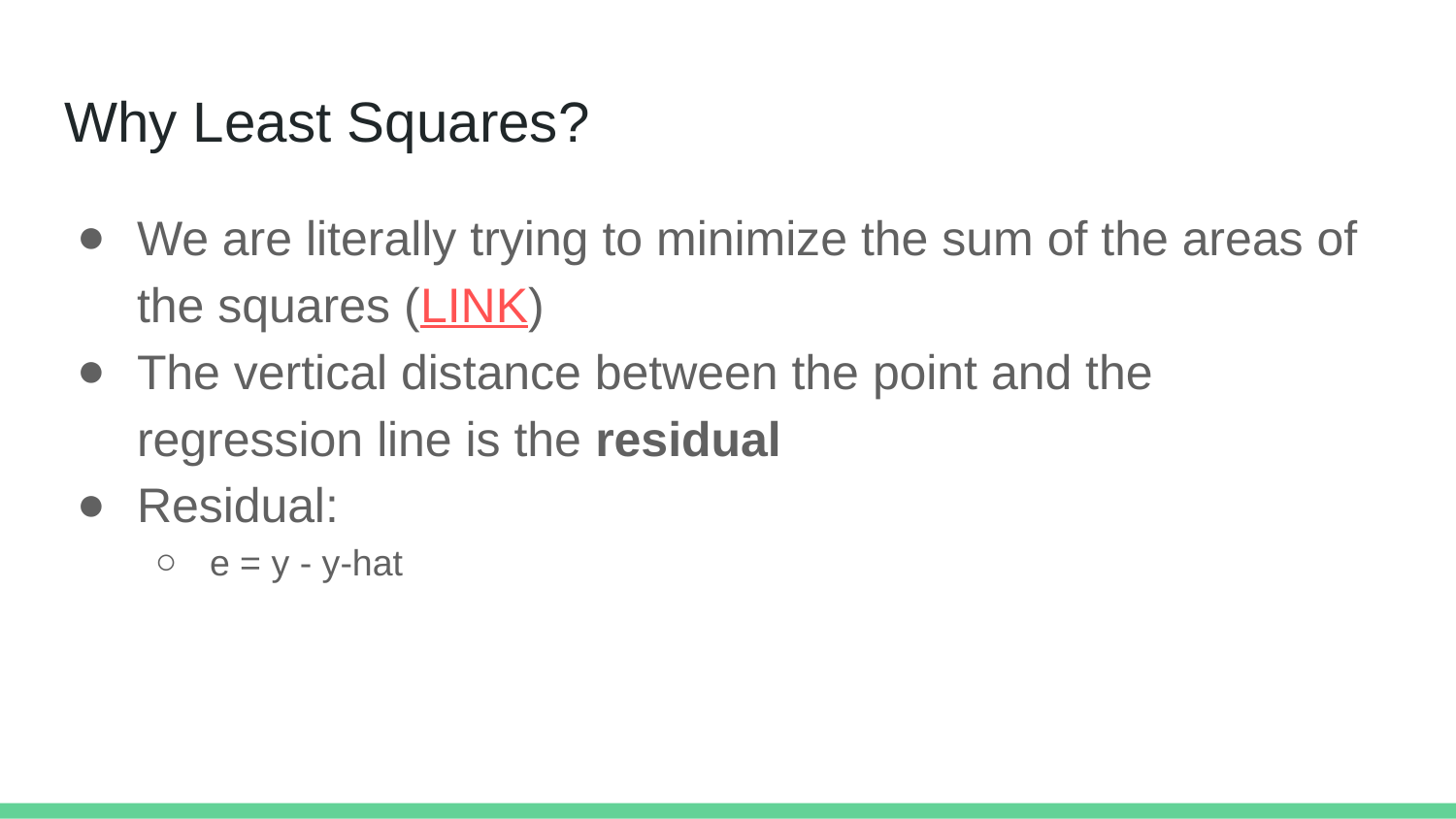

# Why Least Squares?
We are literally trying to minimize the sum of the areas of the squares (LINK)
The vertical distance between the point and the regression line is the residual
Residual:
e = y - y-hat